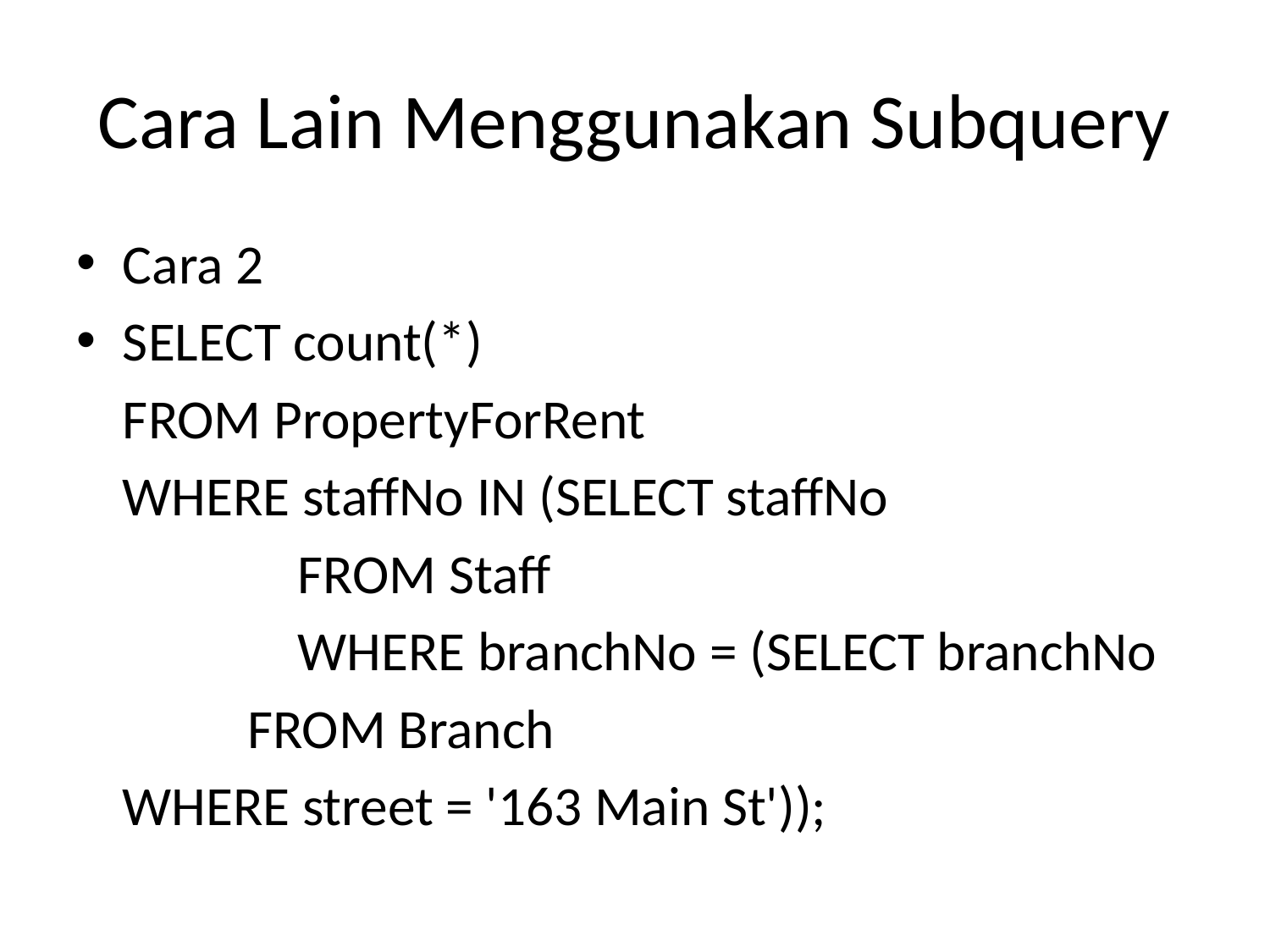

# Cara Lain Menggunakan Subquery
Cara 2
SELECT count(*)
	FROM PropertyForRent
	WHERE staffNo IN (SELECT staffNo
	              FROM Staff
	              WHERE branchNo = (SELECT branchNo
		    		FROM Branch
				WHERE street = '163 Main St'));